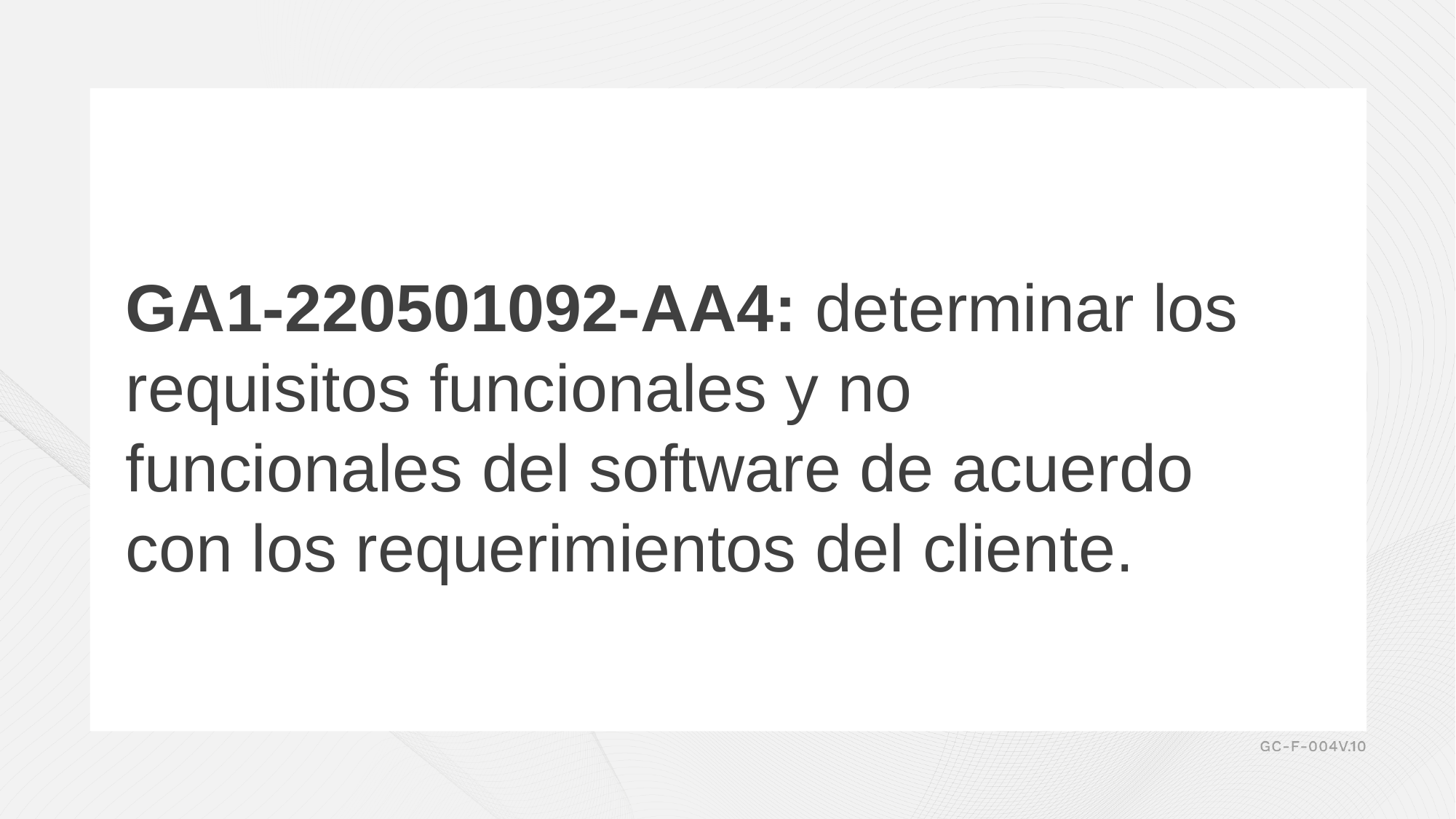

GA1-220501092-AA4: determinar los requisitos funcionales y no funcionales del software de acuerdo con los requerimientos del cliente.